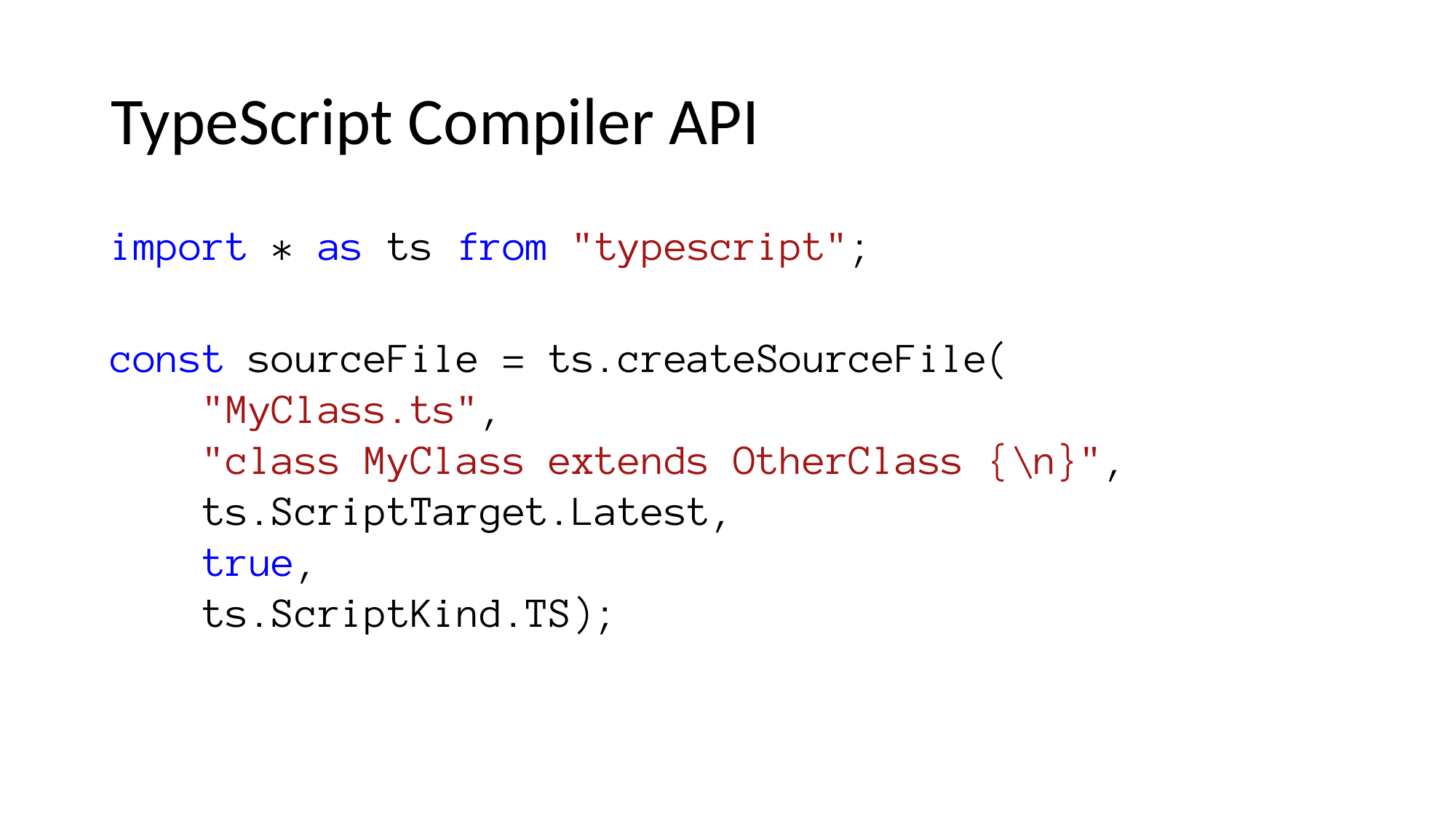

# TypeScript Compiler API
import * as ts from "typescript";

const sourceFile = ts.createSourceFile(
    "MyClass.ts",
    "class MyClass extends OtherClass {\n}",
    ts.ScriptTarget.Latest,
    true,
    ts.ScriptKind.TS);